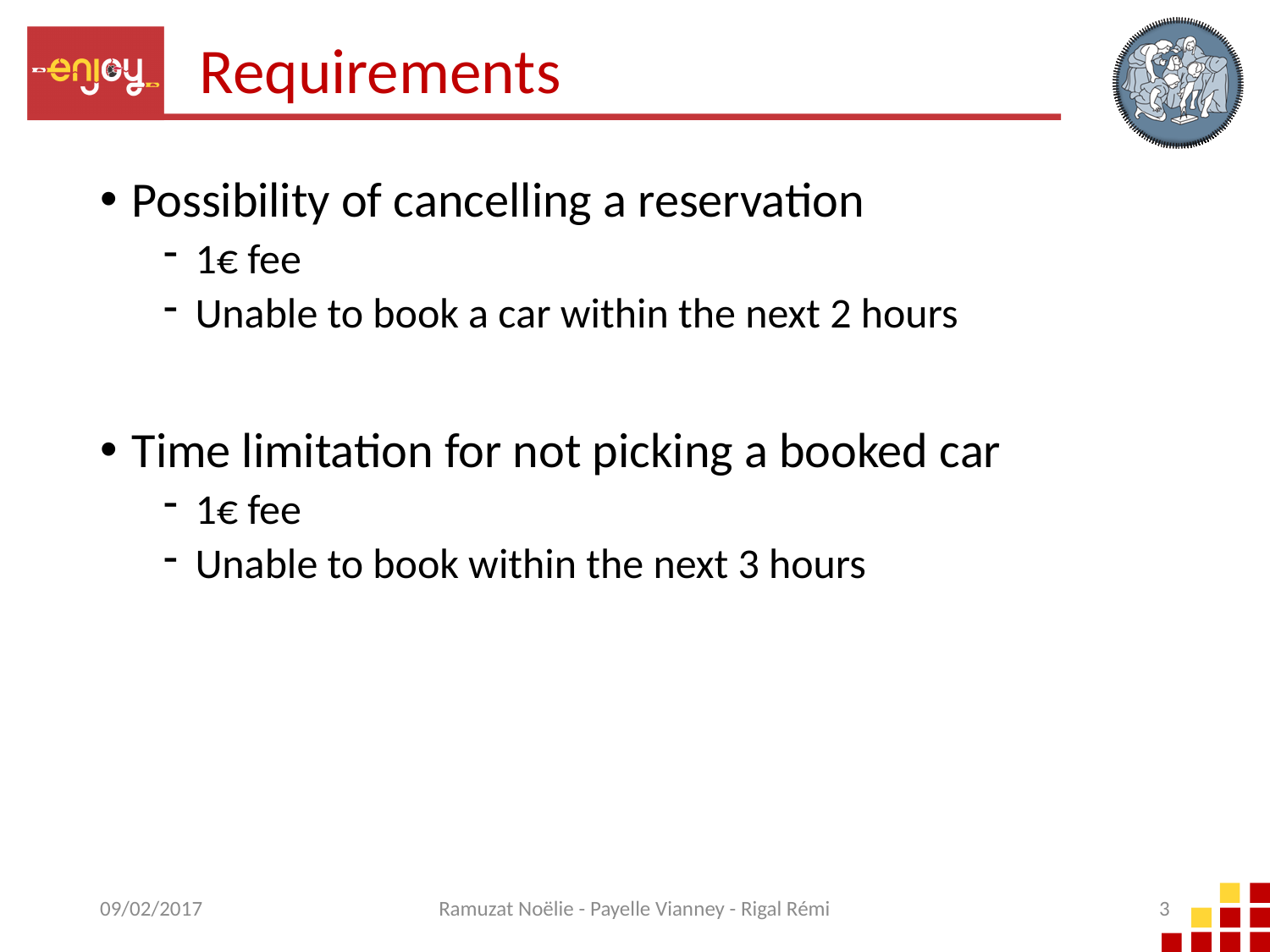

# Requirements
Possibility of cancelling a reservation
1€ fee
Unable to book a car within the next 2 hours

Time limitation for not picking a booked car
1€ fee
Unable to book within the next 3 hours
09/02/2017
Ramuzat Noëlie - Payelle Vianney - Rigal Rémi
3